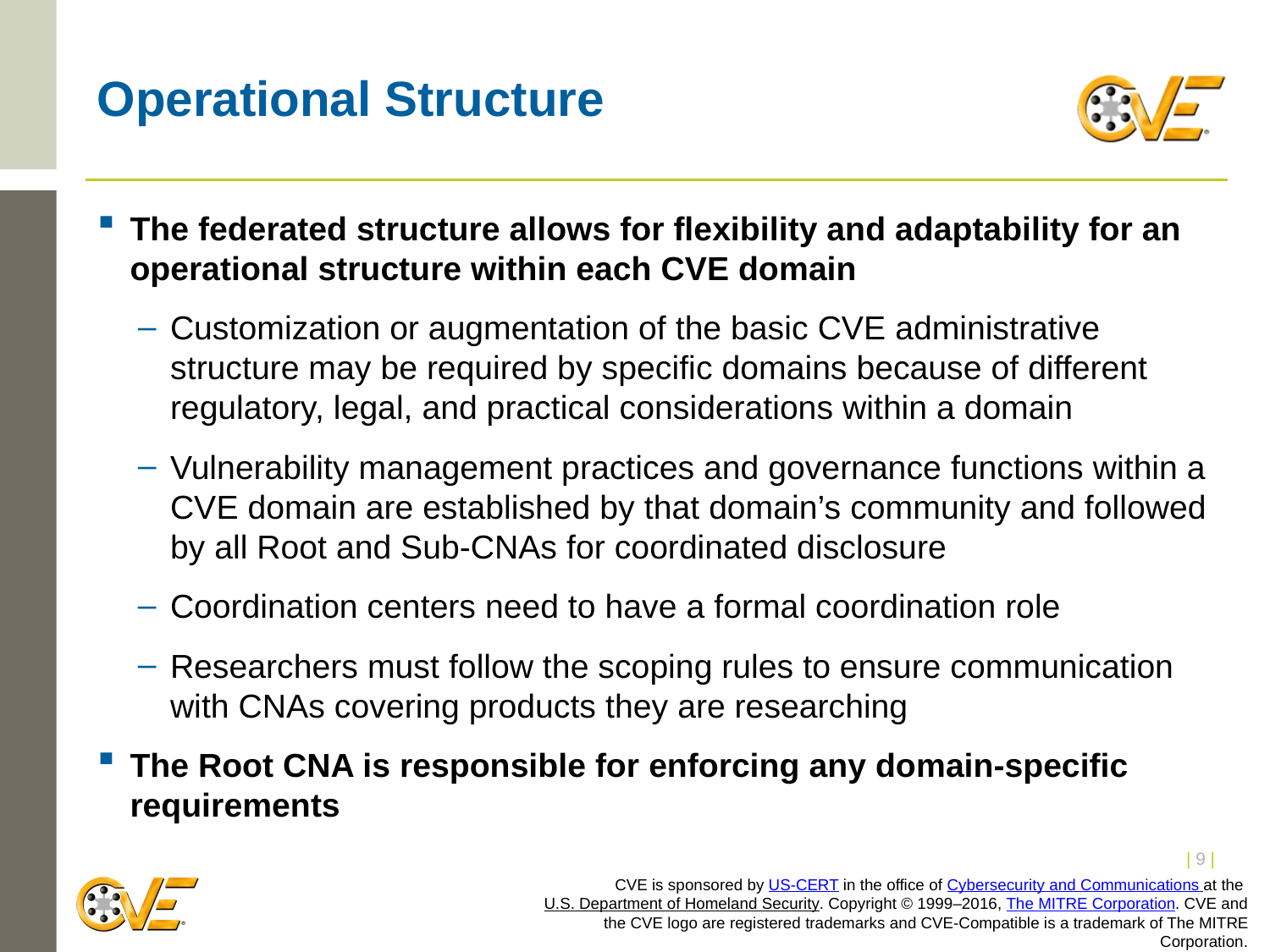

# Operational Structure
The federated structure allows for flexibility and adaptability for an operational structure within each CVE domain
Customization or augmentation of the basic CVE administrative structure may be required by specific domains because of different regulatory, legal, and practical considerations within a domain
Vulnerability management practices and governance functions within a CVE domain are established by that domain’s community and followed by all Root and Sub-CNAs for coordinated disclosure
Coordination centers need to have a formal coordination role
Researchers must follow the scoping rules to ensure communication with CNAs covering products they are researching
The Root CNA is responsible for enforcing any domain-specific requirements

| 9 |